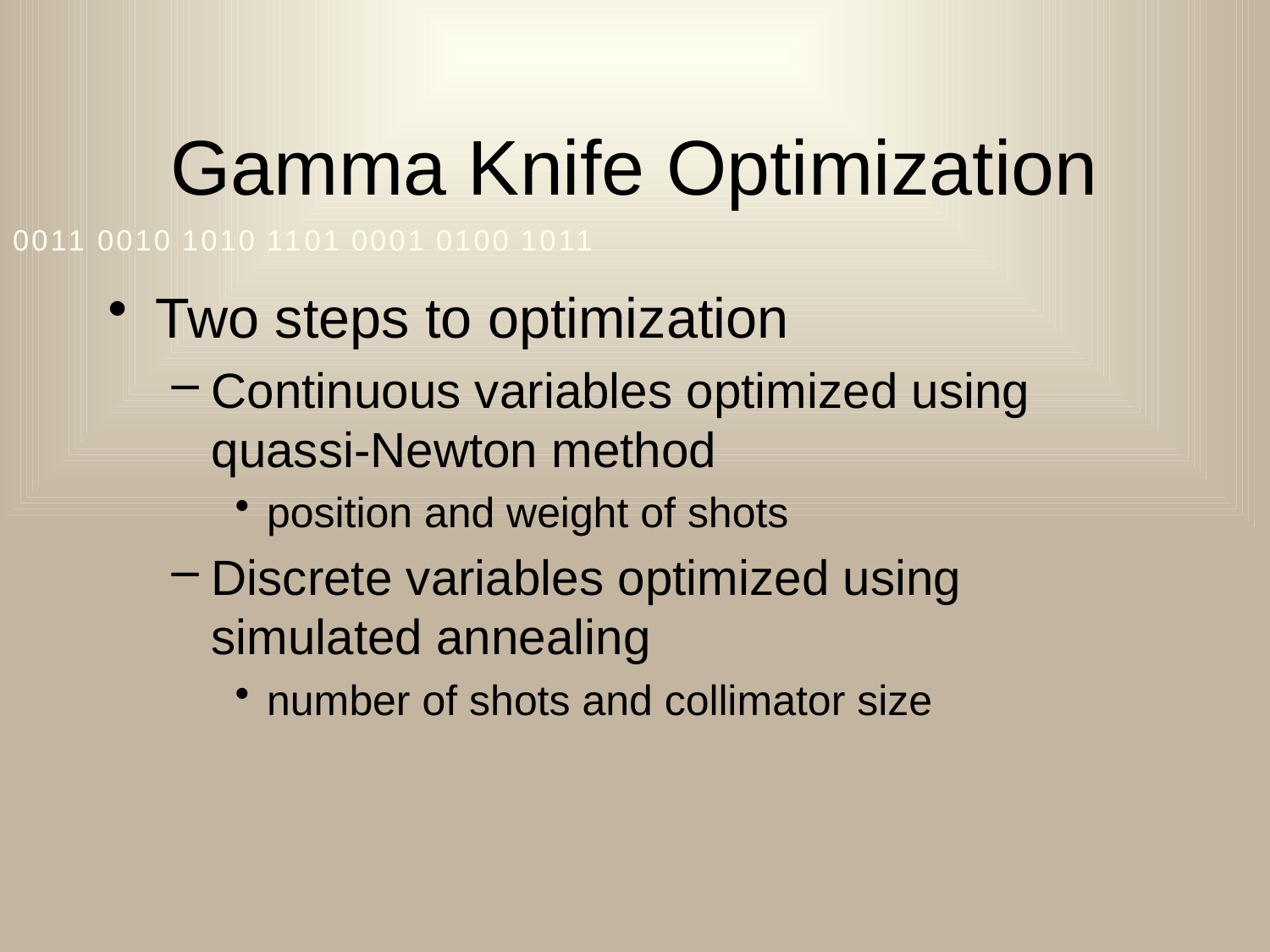

# Gamma Knife Optimization
Two steps to optimization
Continuous variables optimized using quassi-Newton method
position and weight of shots
Discrete variables optimized using simulated annealing
number of shots and collimator size